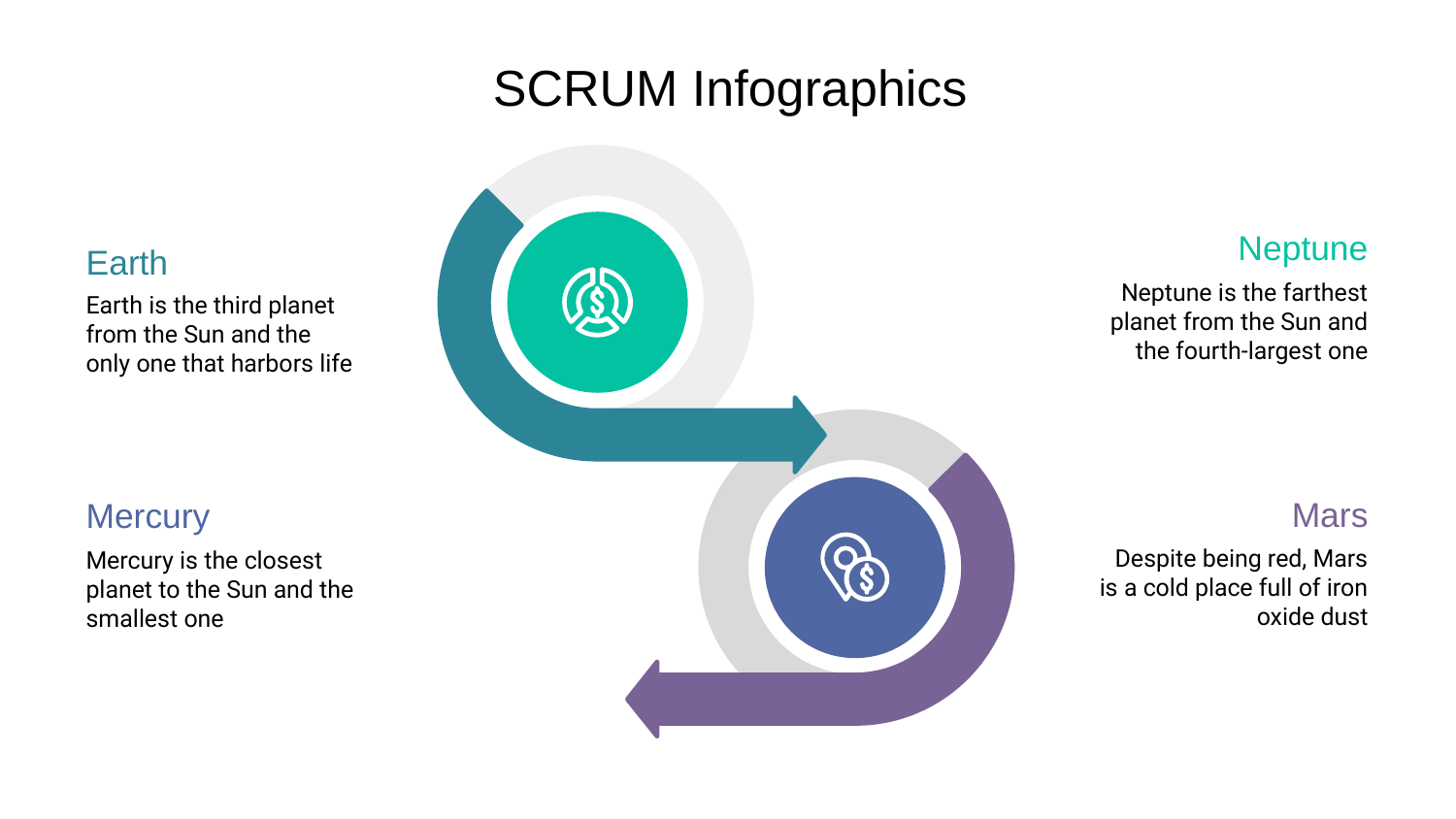

# SCRUM Infographics

Neptune
Neptune is the farthest planet from the Sun and the fourth-largest one
Earth
Earth is the third planet from the Sun and the only one that harbors life

Mars
Despite being red, Mars is a cold place full of iron oxide dust
Mercury
Mercury is the closest planet to the Sun and the smallest one